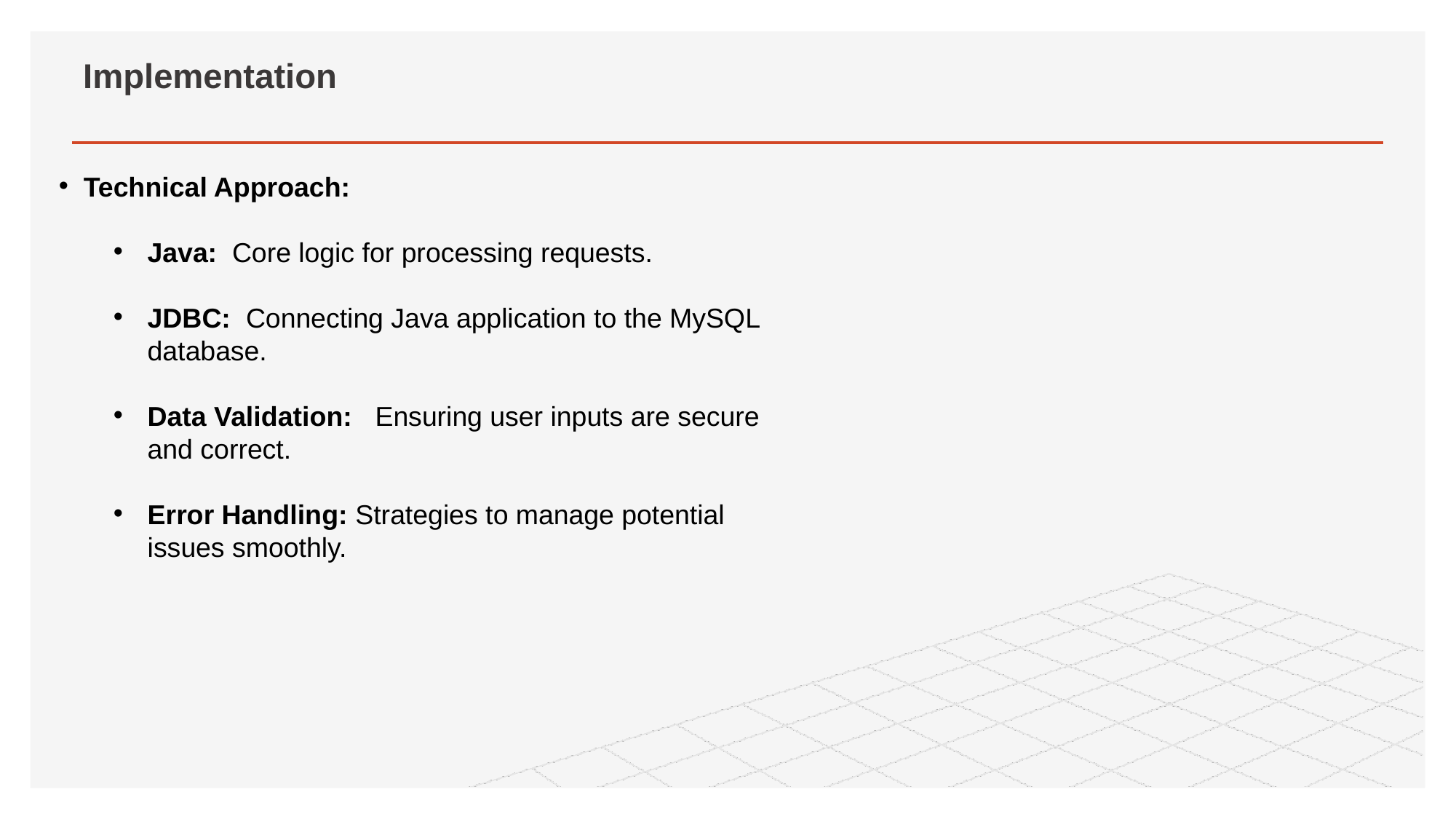

# Implementation
  Technical Approach:

Java:  Core logic for processing requests.

JDBC:  Connecting Java application to the MySQL database.

Data Validation:   Ensuring user inputs are secure and correct.

Error Handling: Strategies to manage potential issues smoothly.